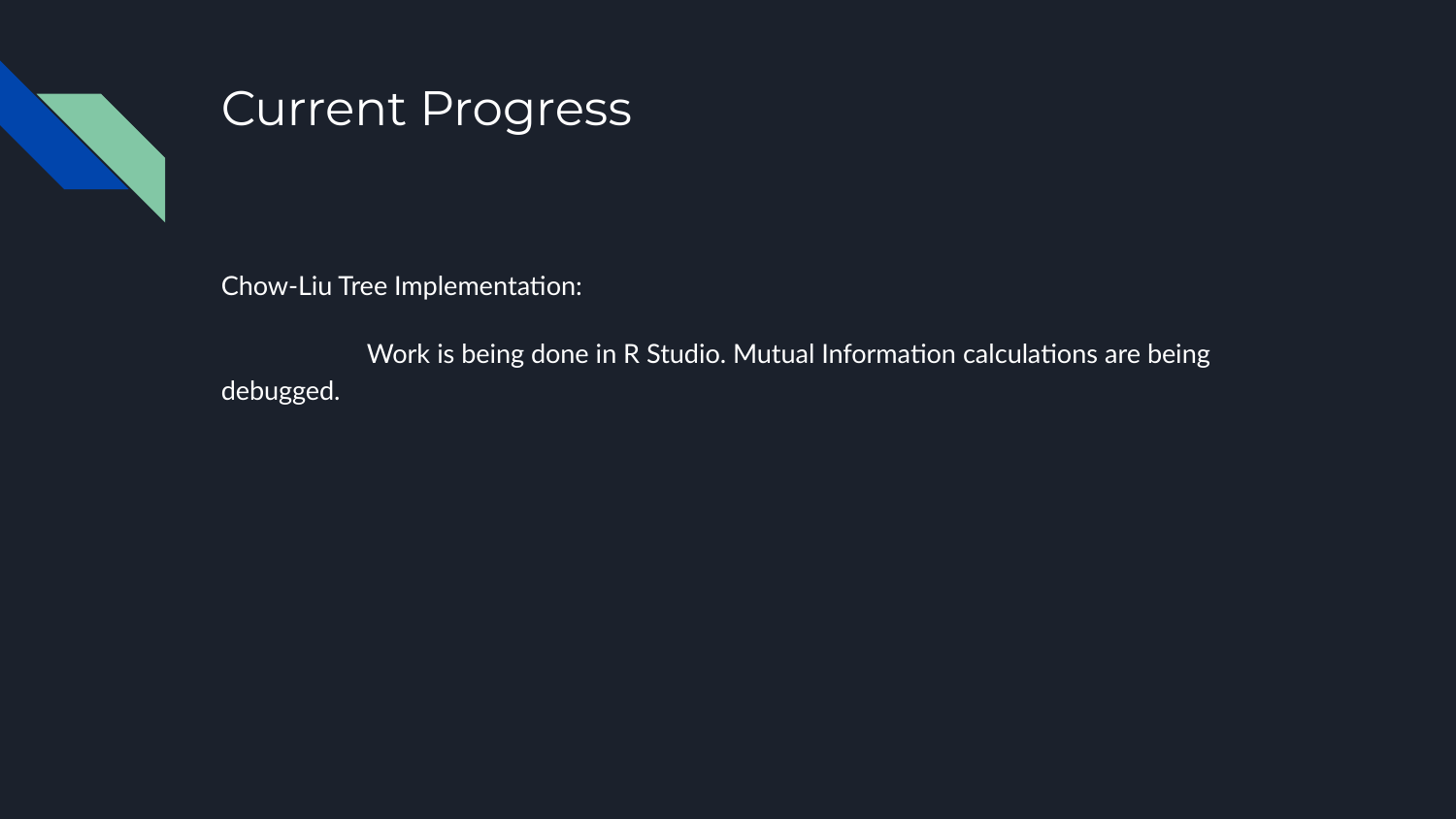

# Current Progress
Chow-Liu Tree Implementation:
	Work is being done in R Studio. Mutual Information calculations are being debugged.